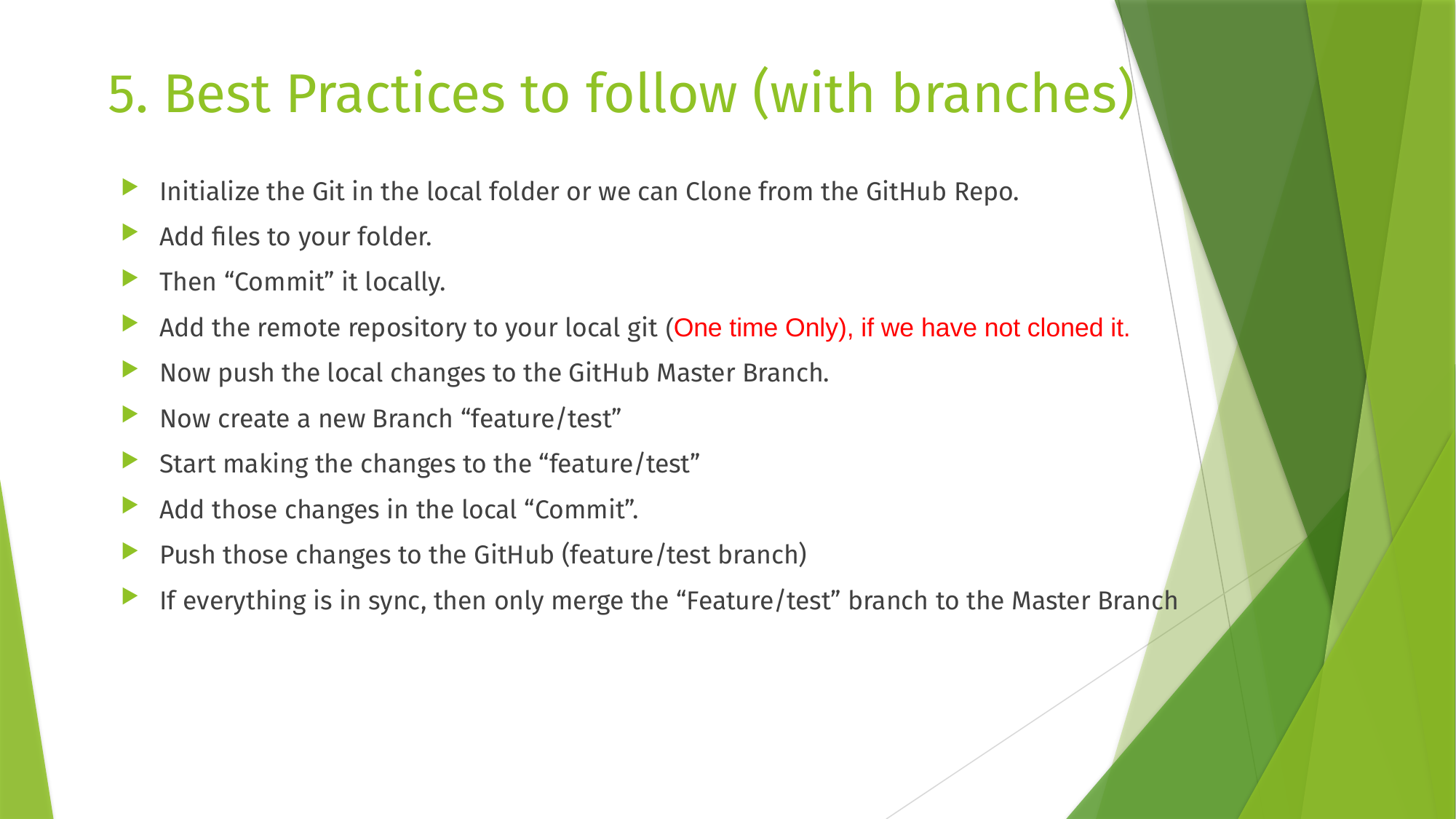

# 5. Best Practices to follow (with branches)
Initialize the Git in the local folder or we can Clone from the GitHub Repo.
Add files to your folder.
Then “Commit” it locally.
Add the remote repository to your local git (One time Only), if we have not cloned it.
Now push the local changes to the GitHub Master Branch.
Now create a new Branch “feature/test”
Start making the changes to the “feature/test”
Add those changes in the local “Commit”.
Push those changes to the GitHub (feature/test branch)
If everything is in sync, then only merge the “Feature/test” branch to the Master Branch